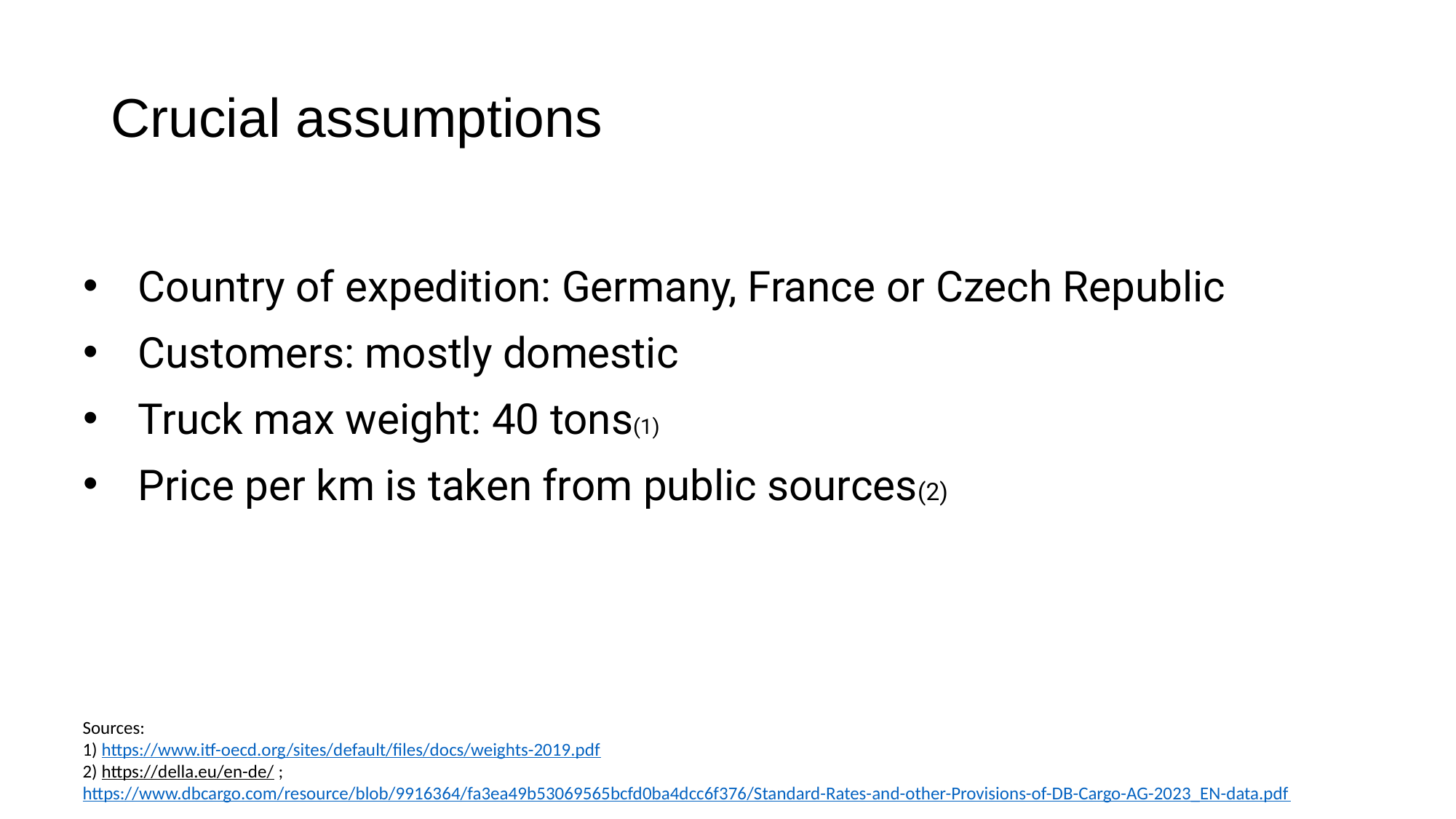

# Crucial assumptions
Country of expedition: Germany, France or Czech Republic
Customers: mostly domestic
Truck max weight: 40 tons(1)
Price per km is taken from public sources(2)
Sources:
1) https://www.itf-oecd.org/sites/default/files/docs/weights-2019.pdf
2) https://della.eu/en-de/ ; https://www.dbcargo.com/resource/blob/9916364/fa3ea49b53069565bcfd0ba4dcc6f376/Standard-Rates-and-other-Provisions-of-DB-Cargo-AG-2023_EN-data.pdf